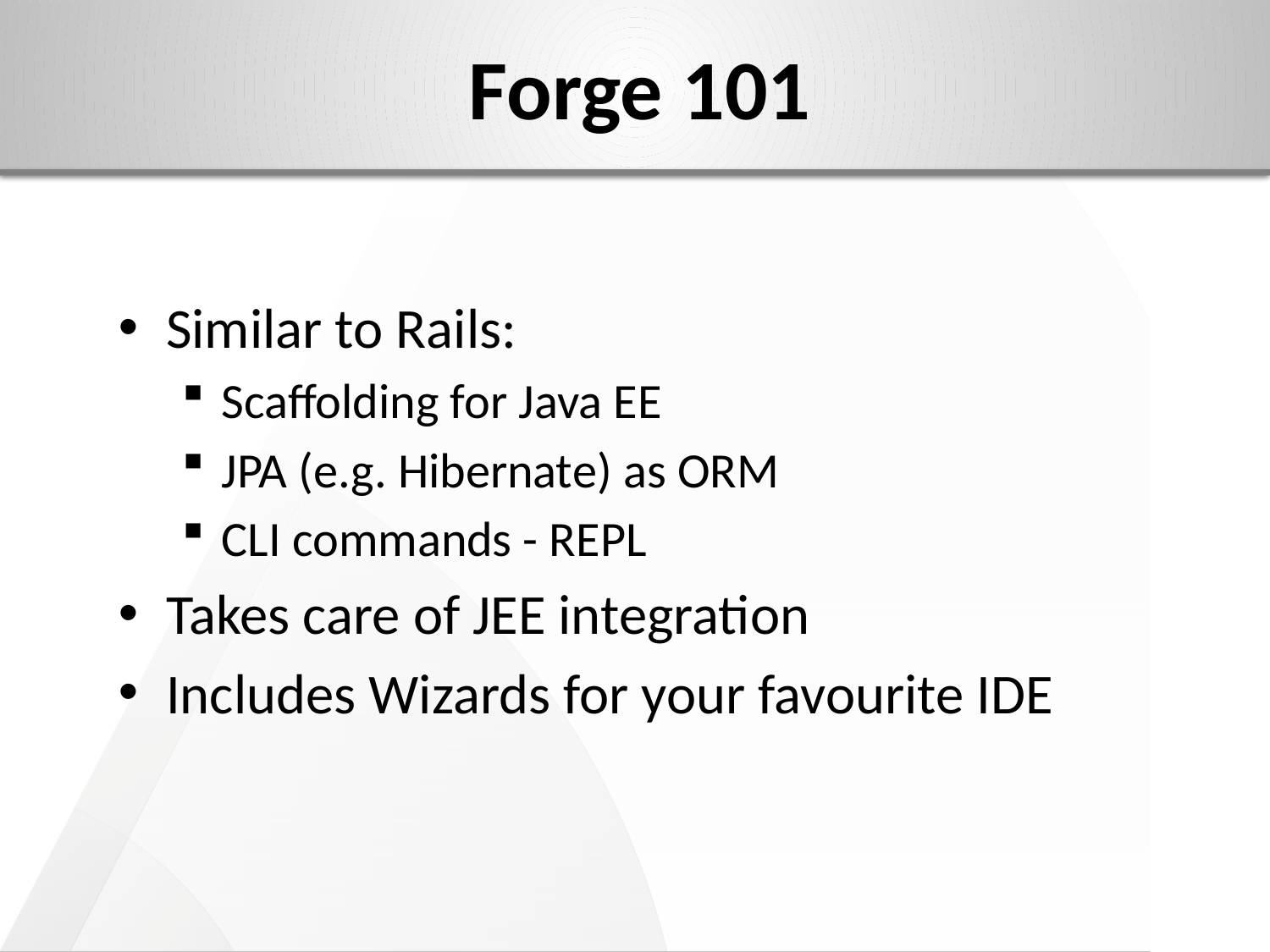

Forge 101

Similar to Rails:
Scaffolding for Java EE
JPA (e.g. Hibernate) as ORM
CLI commands - REPL
Takes care of JEE integration
Includes Wizards for your favourite IDE